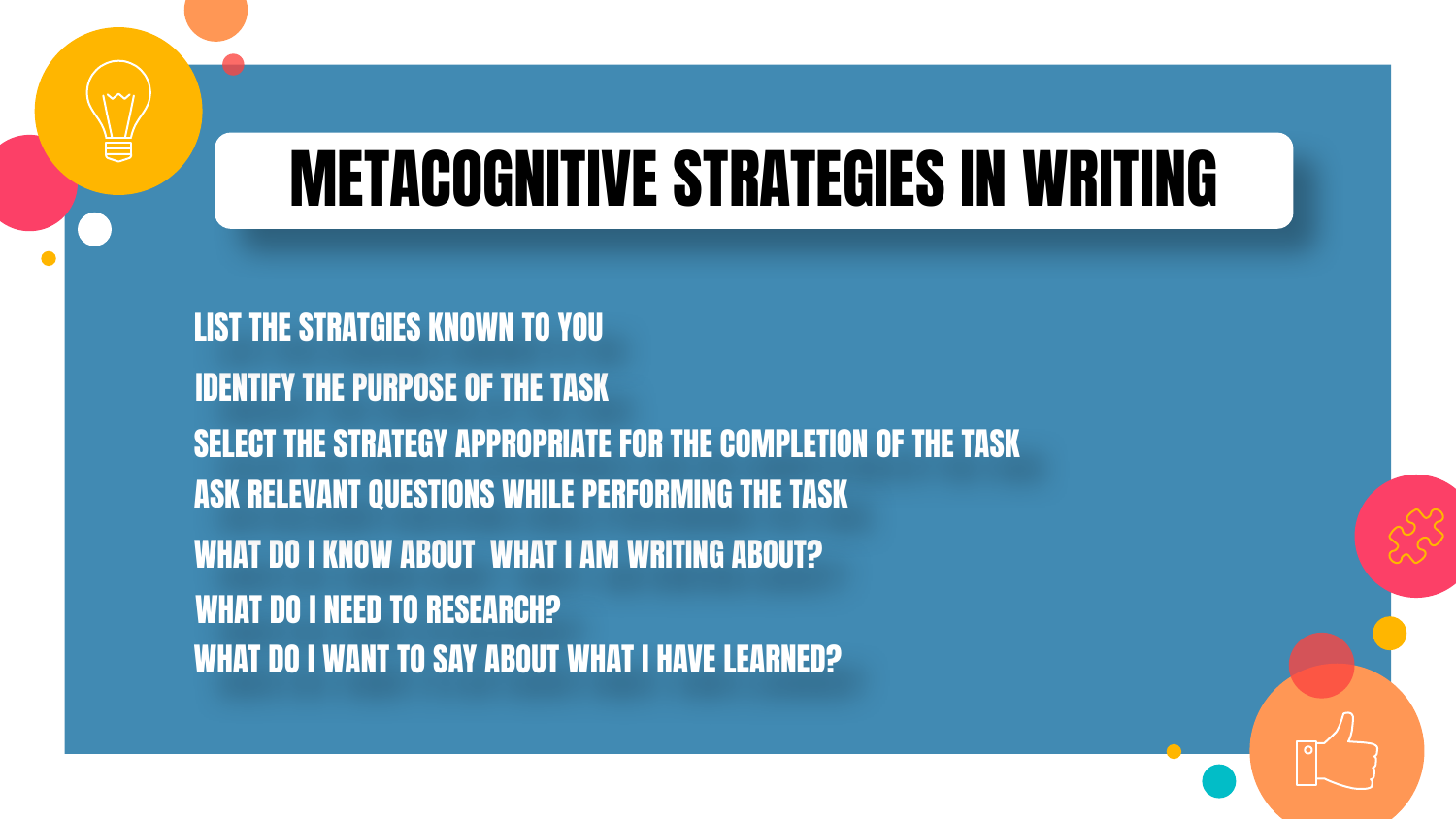

METACOGNITIVE STRATEGIES IN WRITING
LIST THE STRATGIES KNOWN TO YOU
IDENTIFY THE PURPOSE OF THE TASK
SELECT THE STRATEGY APPROPRIATE FOR THE COMPLETION OF THE TASK
ASK RELEVANT QUESTIONS WHILE PERFORMING THE TASK
WHAT DO I KNOW ABOUT  WHAT I AM WRITING ABOUT?
WHAT DO I NEED TO RESEARCH?
WHAT DO I WANT TO SAY ABOUT WHAT I HAVE LEARNED?